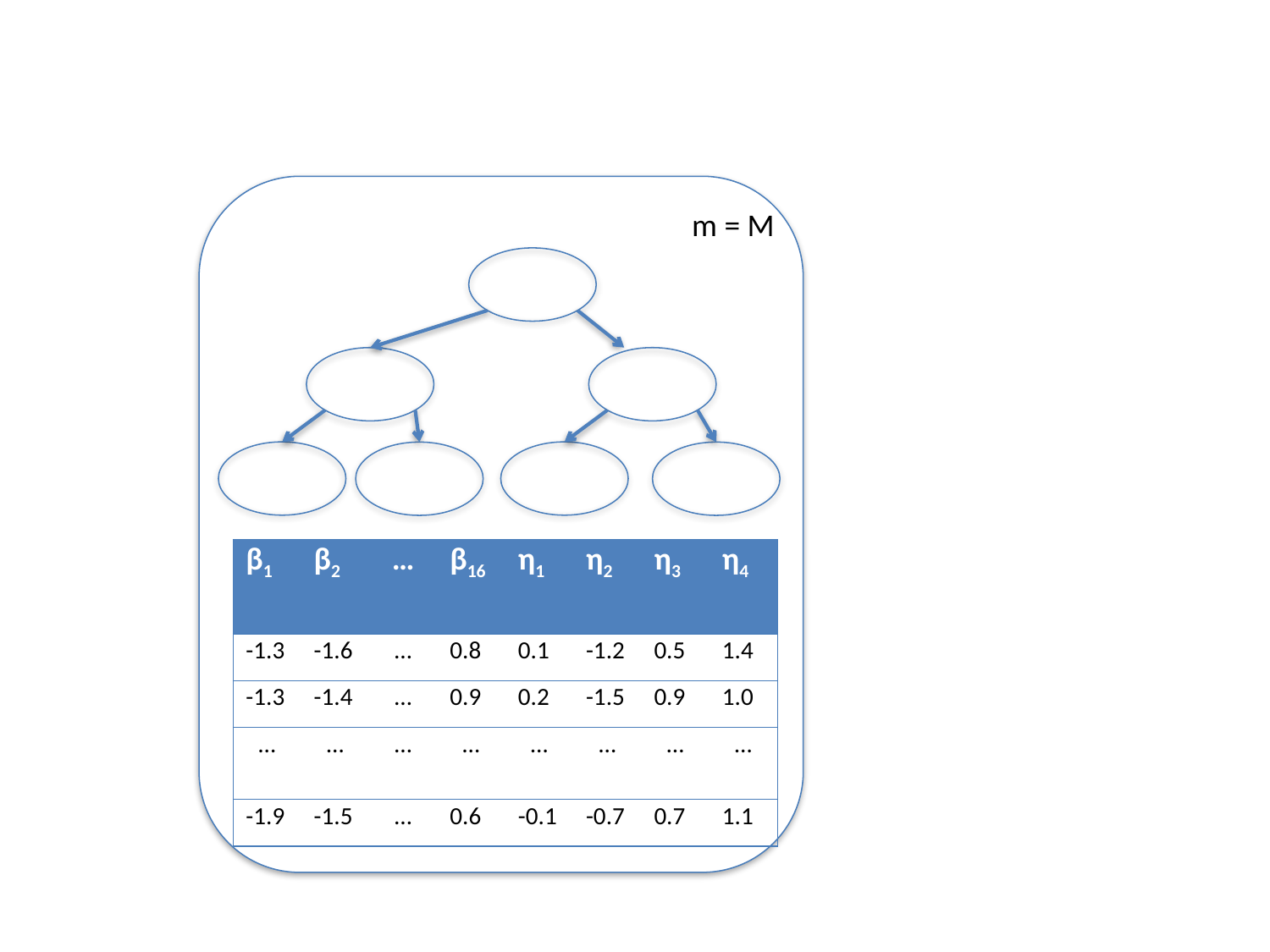

m = M

| β1 | β2 | … | β16 | η1 | η2 | η3 | η4 |
| --- | --- | --- | --- | --- | --- | --- | --- |
| -1.3 | -1.6 | … | 0.8 | 0.1 | -1.2 | 0.5 | 1.4 |
| -1.3 | -1.4 | … | 0.9 | 0.2 | -1.5 | 0.9 | 1.0 |
| … | … | … | … | … | … | … | … |
| -1.9 | -1.5 | … | 0.6 | -0.1 | -0.7 | 0.7 | 1.1 |